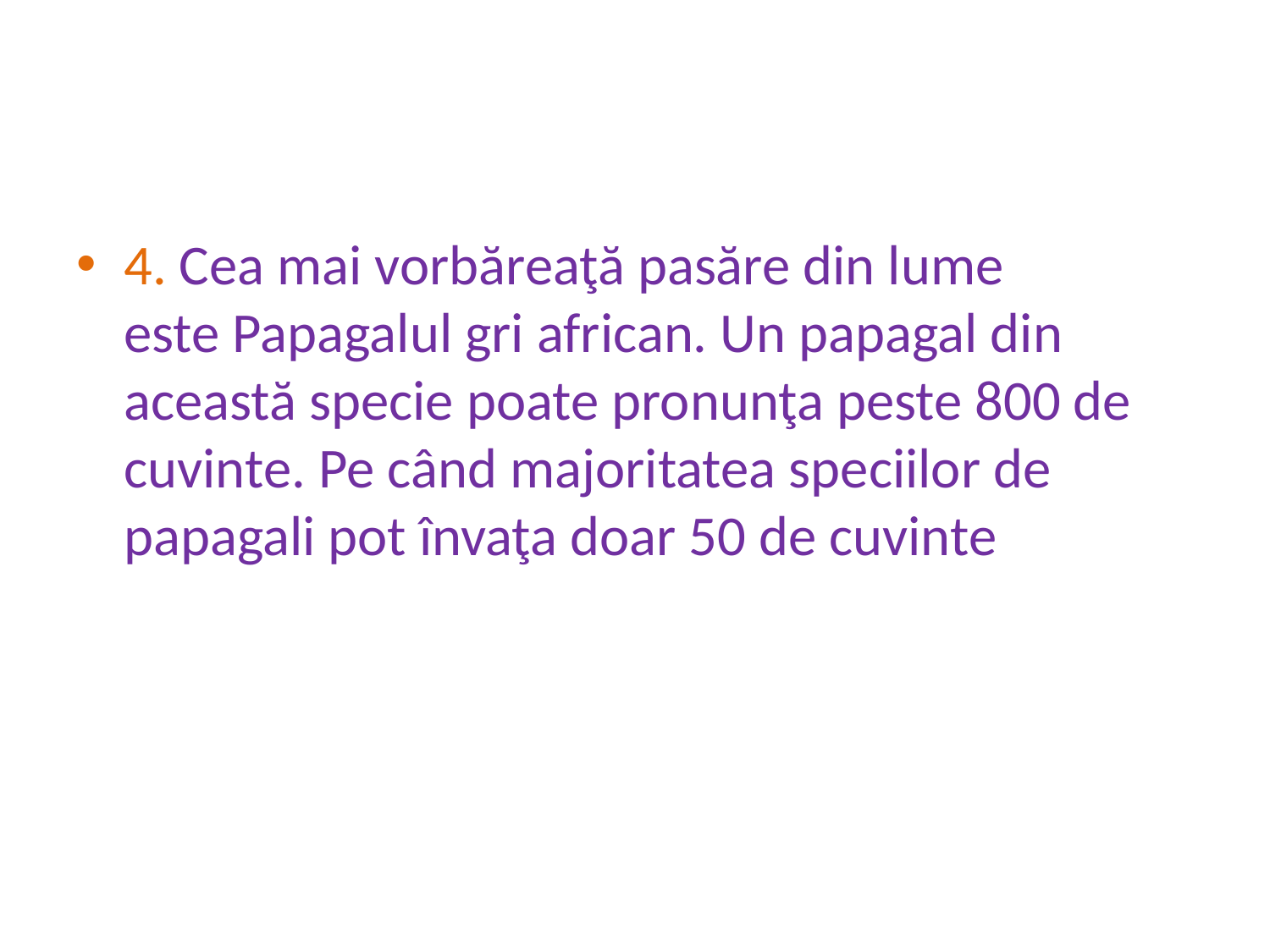

4. Cea mai vorbăreaţă pasăre din lume este Papagalul gri african. Un papagal din această specie poate pronunţa peste 800 de cuvinte. Pe când majoritatea speciilor de papagali pot învaţa doar 50 de cuvinte